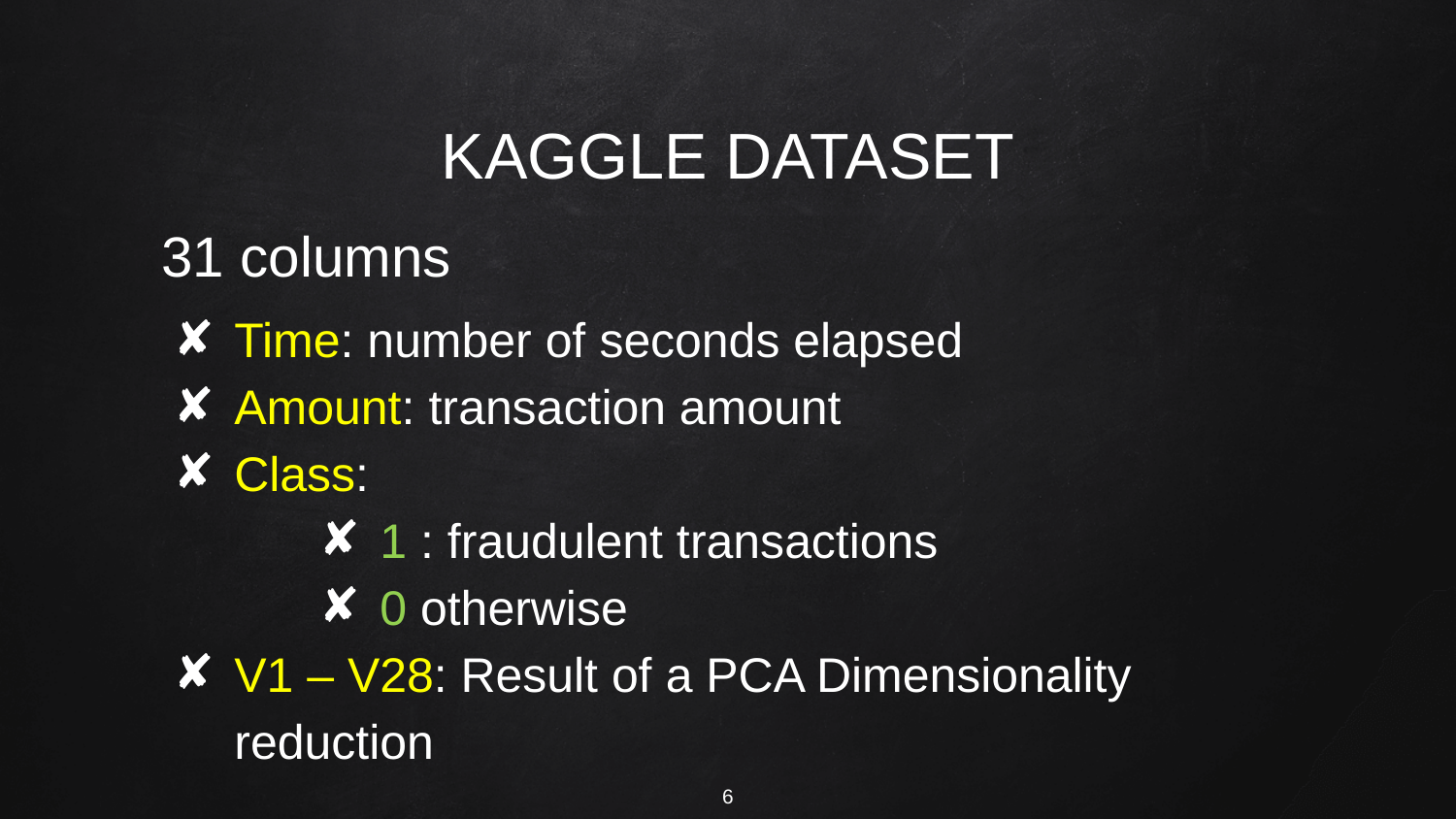

# KAGGLE DATASET
31 columns
Time: number of seconds elapsed
Amount: transaction amount
Class:
1 : fraudulent transactions
0 otherwise
V1 – V28: Result of a PCA Dimensionality reduction
6